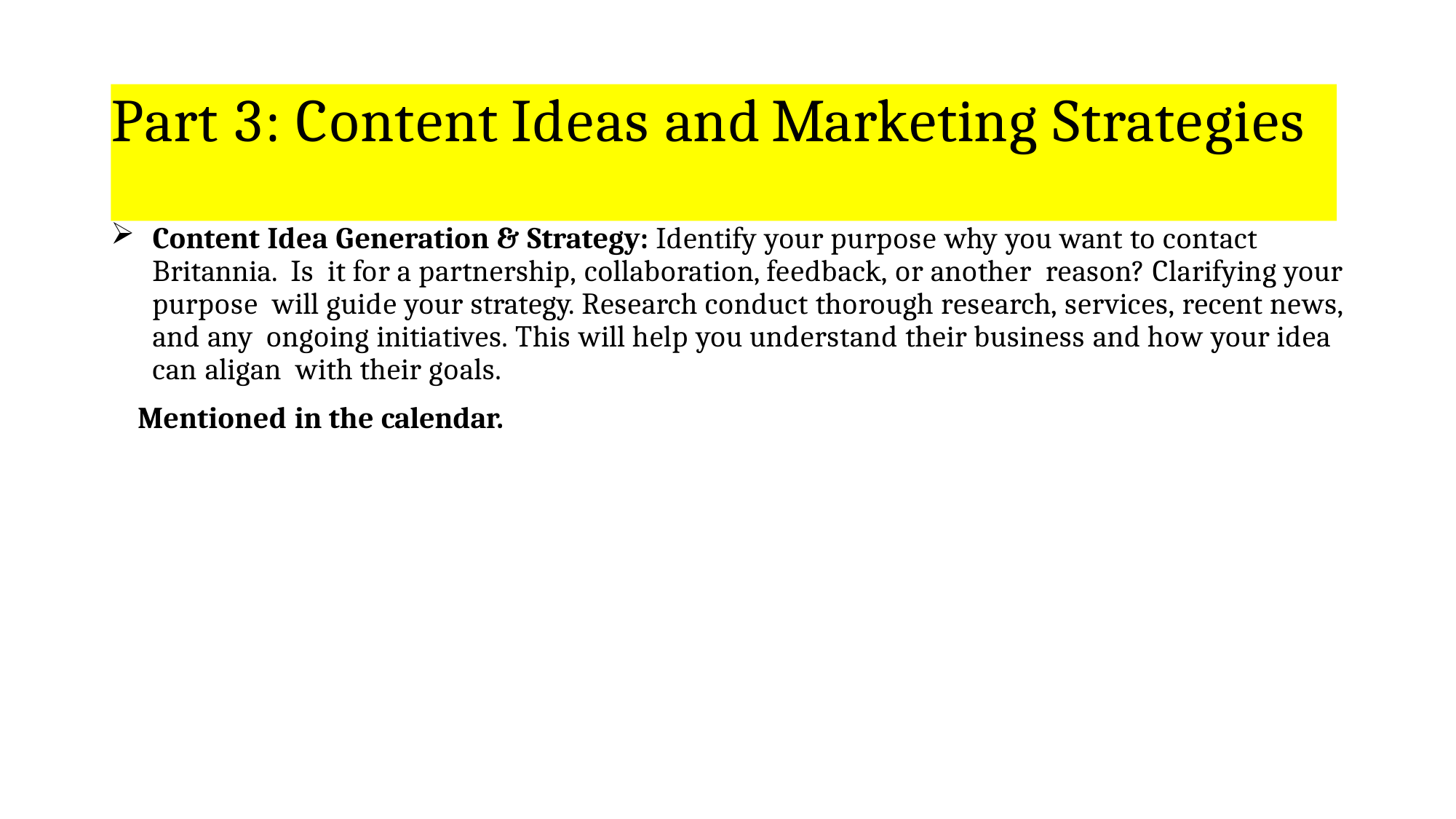

# Part 3: Content Ideas and Marketing Strategies
Content Idea Generation & Strategy: Identify your purpose why you want to contact Britannia.  Is it for a partnership, collaboration, feedback, or another reason? Clarifying your purpose  will guide your strategy. Research conduct thorough research, services, recent news, and any  ongoing initiatives. This will help you understand their business and how your idea can aligan  with their goals.
Mentioned in the calendar.